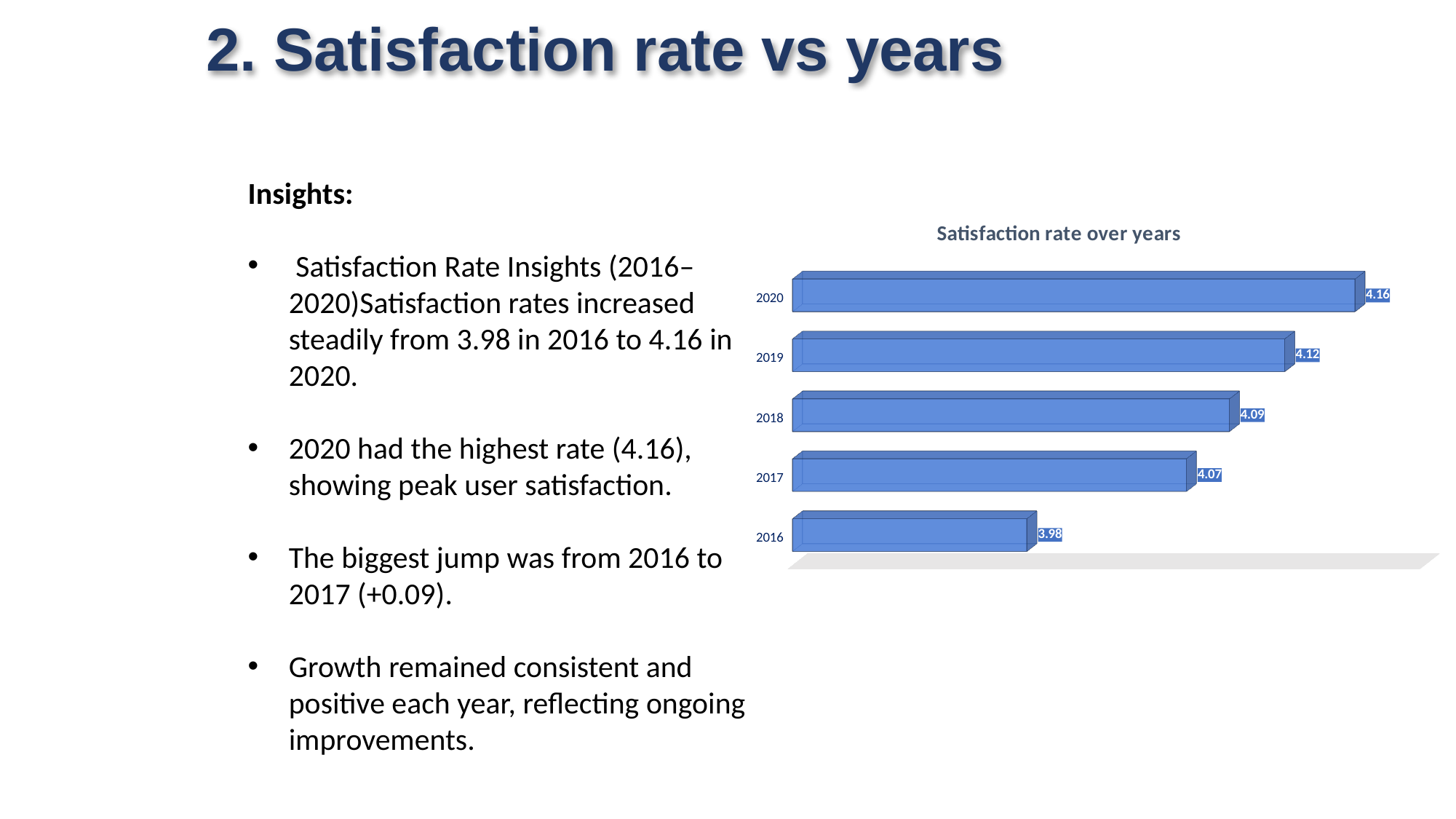

# 2. Satisfaction rate vs years
Insights:

 Satisfaction Rate Insights (2016–2020)Satisfaction rates increased steadily from 3.98 in 2016 to 4.16 in 2020.

2020 had the highest rate (4.16), showing peak user satisfaction.

The biggest jump was from 2016 to 2017 (+0.09).

Growth remained consistent and positive each year, reflecting ongoing improvements.

[unsupported chart]